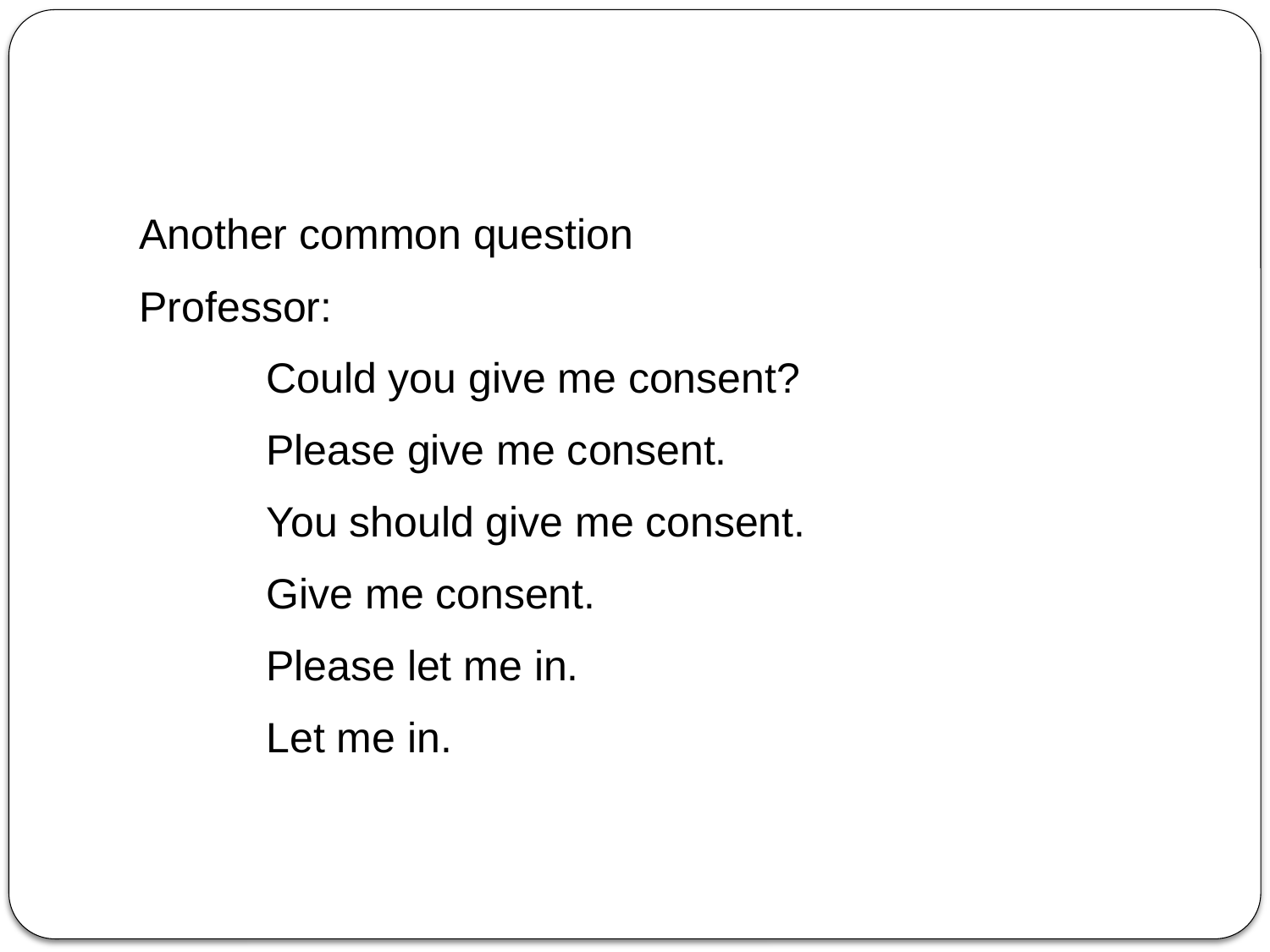

#
Another common question
Professor:
	Could you give me consent?
	Please give me consent.
	You should give me consent.
	Give me consent.
	Please let me in.
	Let me in.